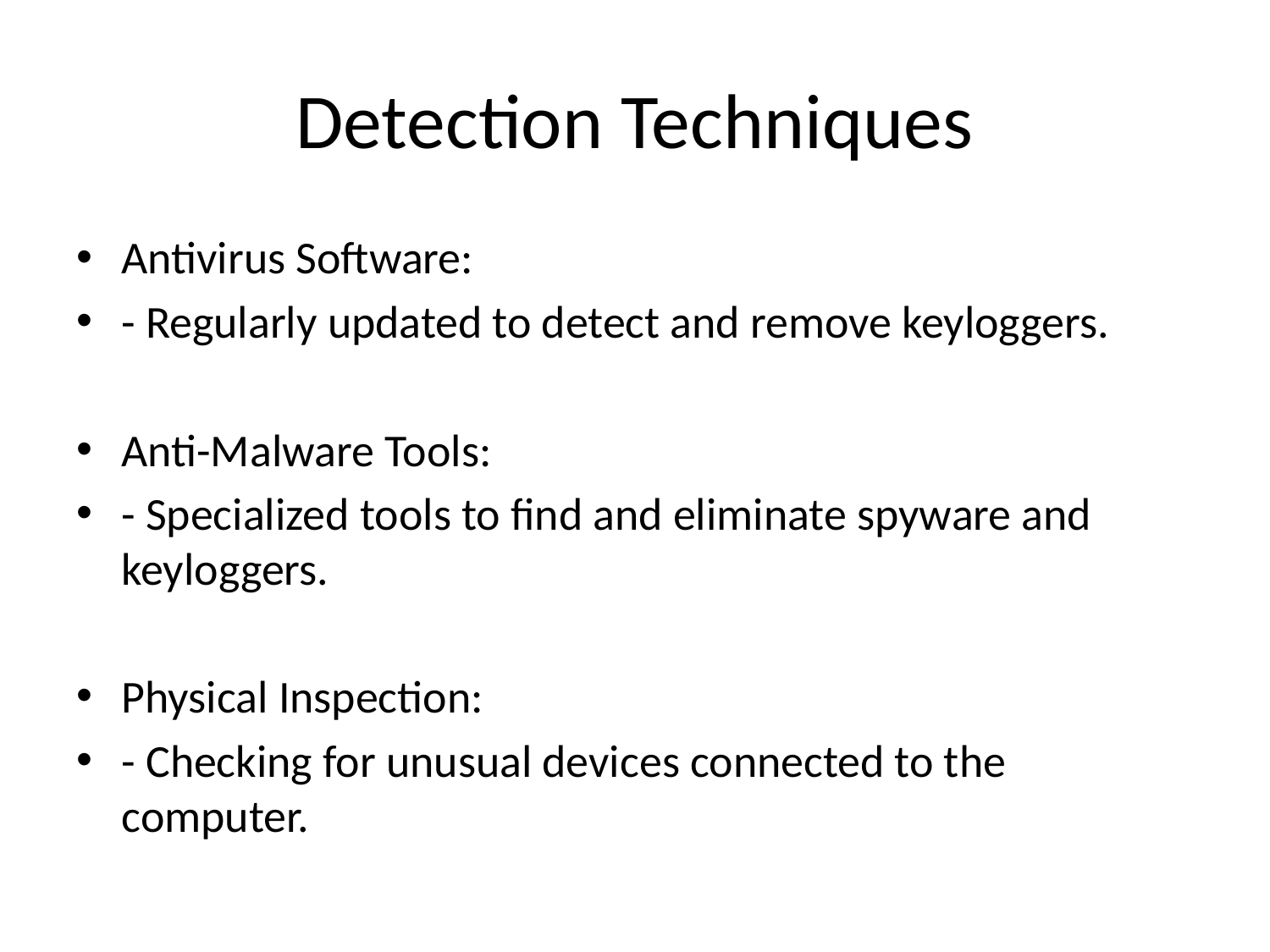

# Detection Techniques
Antivirus Software:
- Regularly updated to detect and remove keyloggers.

Anti-Malware Tools:
- Specialized tools to find and eliminate spyware and keyloggers.

Physical Inspection:
- Checking for unusual devices connected to the computer.